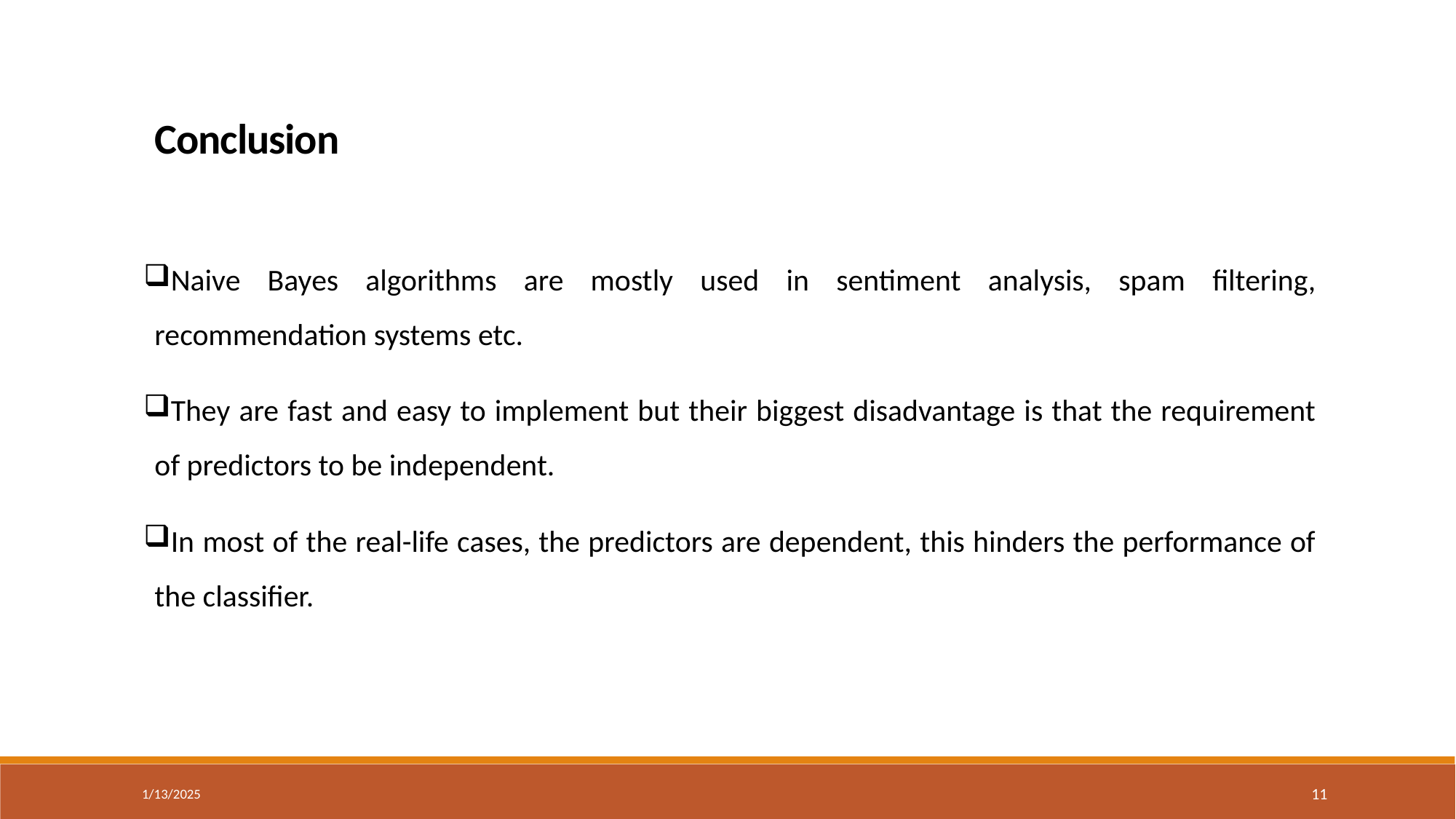

Conclusion
Naive Bayes algorithms are mostly used in sentiment analysis, spam filtering, recommendation systems etc.
They are fast and easy to implement but their biggest disadvantage is that the requirement of predictors to be independent.
In most of the real-life cases, the predictors are dependent, this hinders the performance of the classifier.
1/13/2025
11